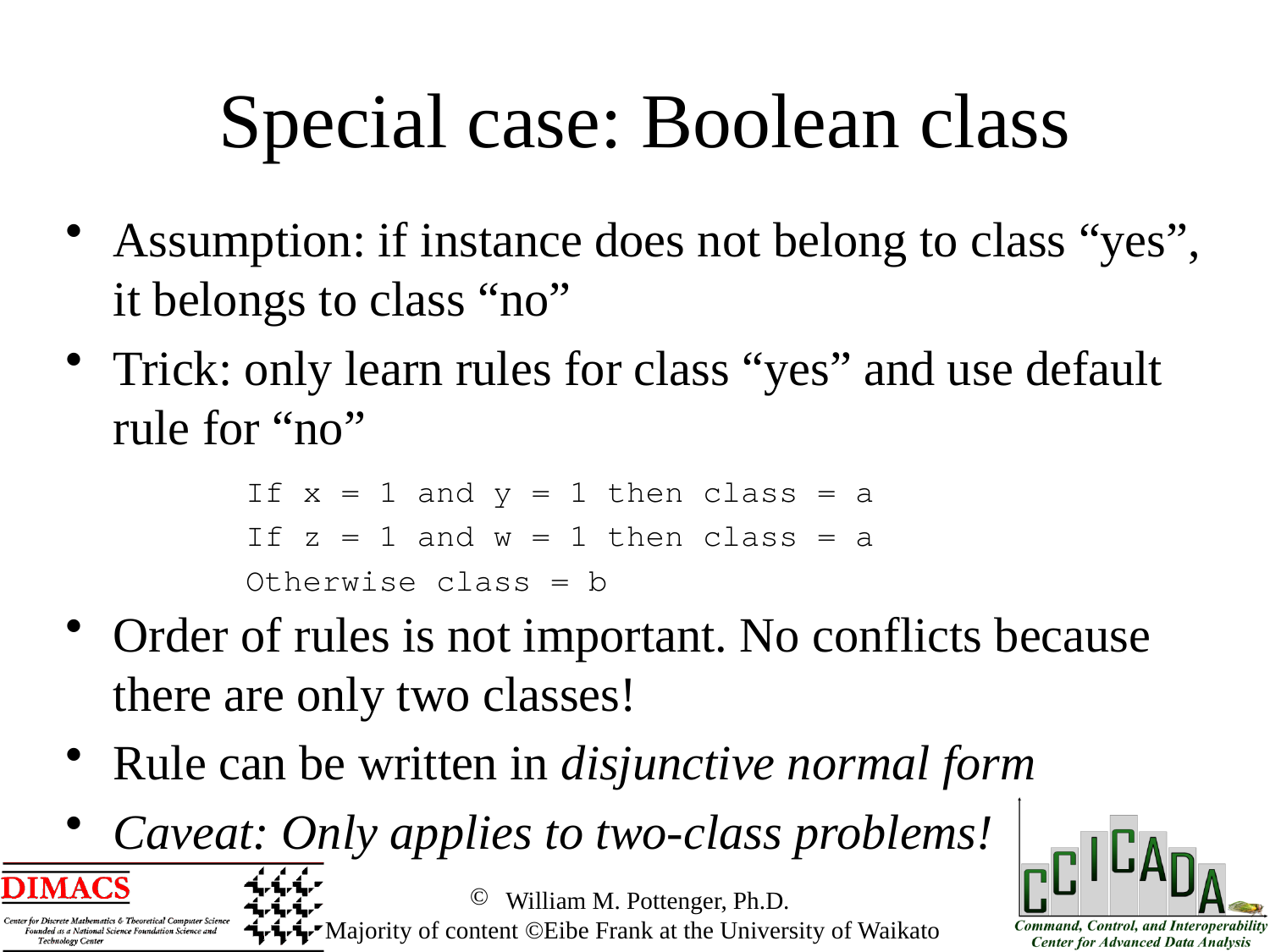

Special case: Boolean class
Assumption: if instance does not belong to class “yes”, it belongs to class “no”
Trick: only learn rules for class “yes” and use default rule for “no”

Order of rules is not important. No conflicts because there are only two classes!
Rule can be written in disjunctive normal form
Caveat: Only applies to two-class problems!
| If x = 1 and y = 1 then class = a If z = 1 and w = 1 then class = a Otherwise class = b |
| --- |
 William M. Pottenger, Ph.D.
 Majority of content ©Eibe Frank at the University of Waikato